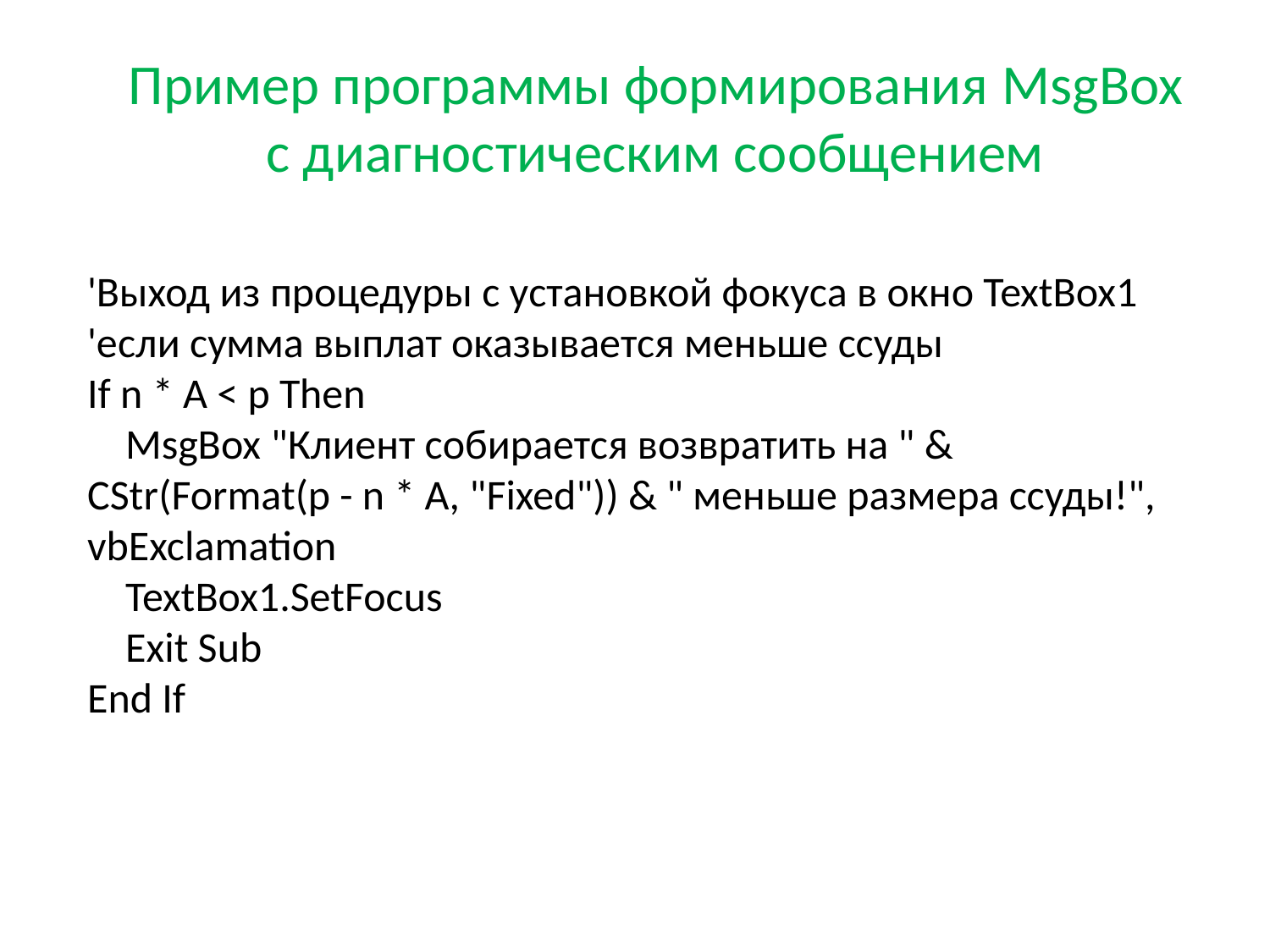

# Пример программы формирования MsgBox с диагностическим сообщением
'Выход из процедуры с установкой фокуса в окно TextBox1
'если сумма выплат оказывается меньше ссуды
If n * A < p Then
    MsgBox "Клиент собирается возвратить на " & CStr(Format(p - n * A, "Fixed")) & " меньше размера ссуды!", vbExclamation
    TextBox1.SetFocus
    Exit Sub
End If